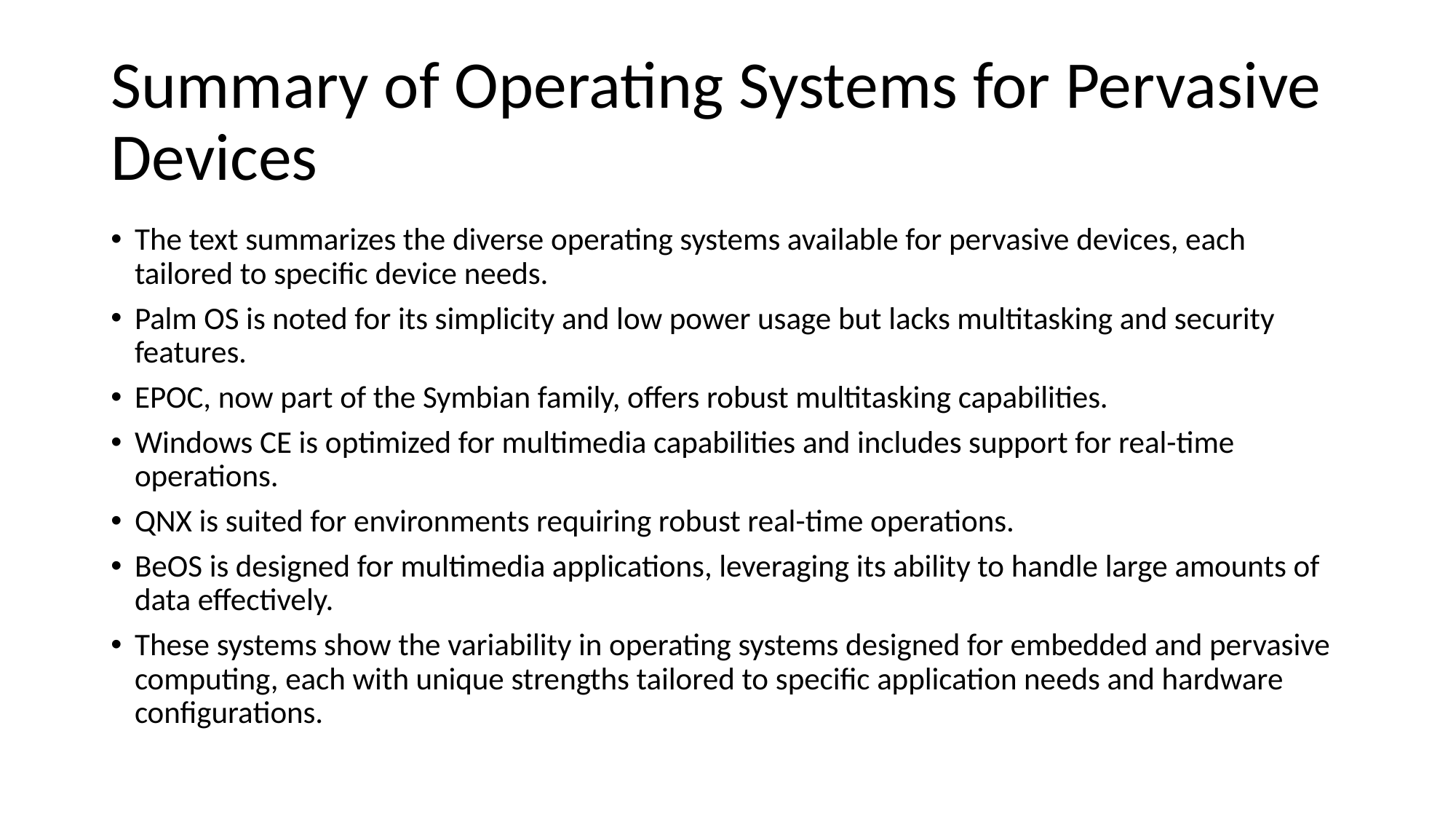

# Summary of Operating Systems for Pervasive Devices
The text summarizes the diverse operating systems available for pervasive devices, each tailored to specific device needs.
Palm OS is noted for its simplicity and low power usage but lacks multitasking and security features.
EPOC, now part of the Symbian family, offers robust multitasking capabilities.
Windows CE is optimized for multimedia capabilities and includes support for real-time operations.
QNX is suited for environments requiring robust real-time operations.
BeOS is designed for multimedia applications, leveraging its ability to handle large amounts of data effectively.
These systems show the variability in operating systems designed for embedded and pervasive computing, each with unique strengths tailored to specific application needs and hardware configurations.